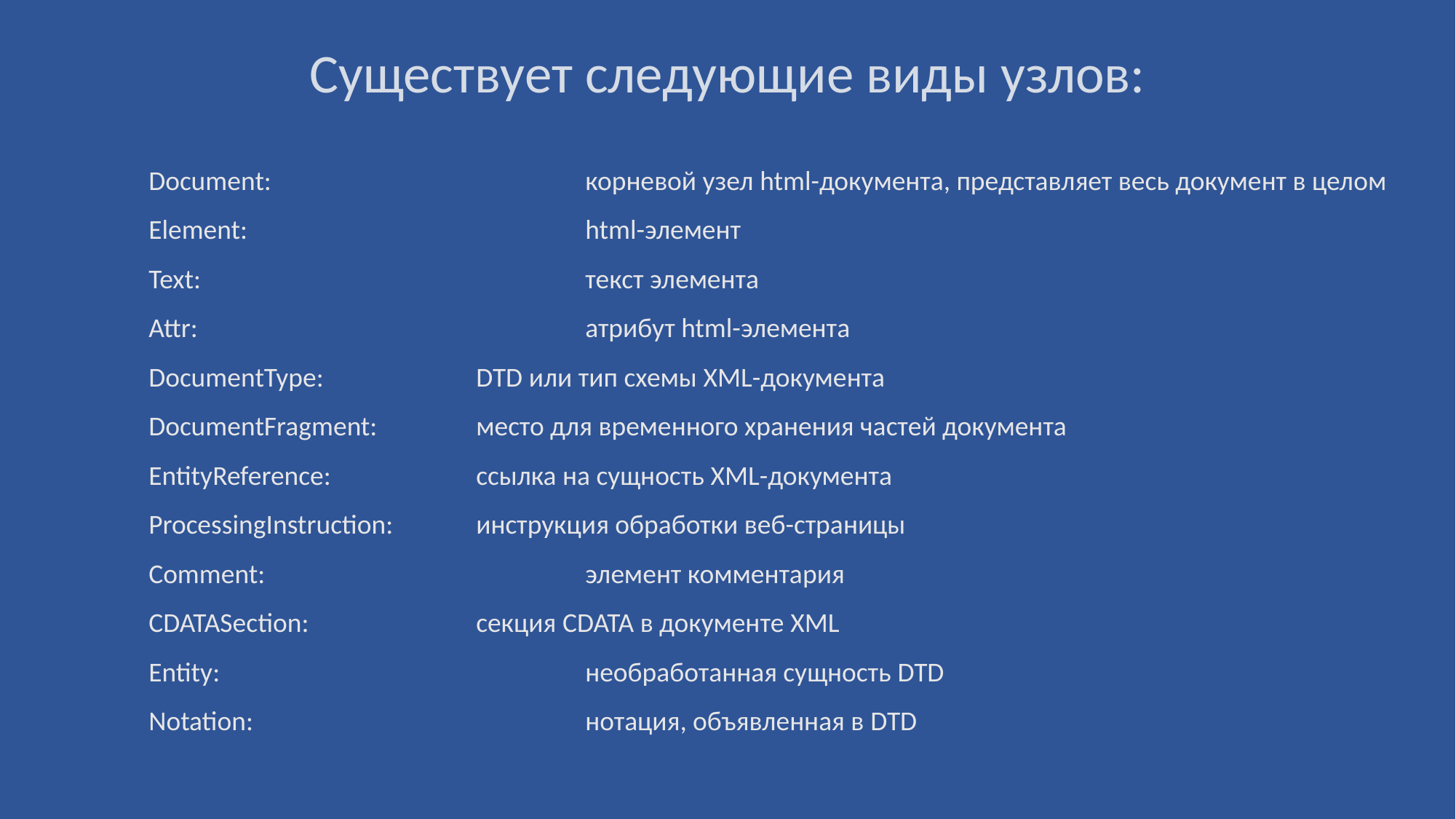

# Существует следующие виды узлов:
Document:			корневой узел html-документа, представляет весь документ в целом
Element: 				html-элемент
Text: 				текст элемента
Attr: 				атрибут html-элемента
DocumentType: 		DTD или тип схемы XML-документа
DocumentFragment: 	место для временного хранения частей документа
EntityReference: 		ссылка на сущность XML-документа
ProcessingInstruction: 	инструкция обработки веб-страницы
Comment: 			элемент комментария
CDATASection: 		секция CDATA в документе XML
Entity: 				необработанная сущность DTD
Notation: 			нотация, объявленная в DTD